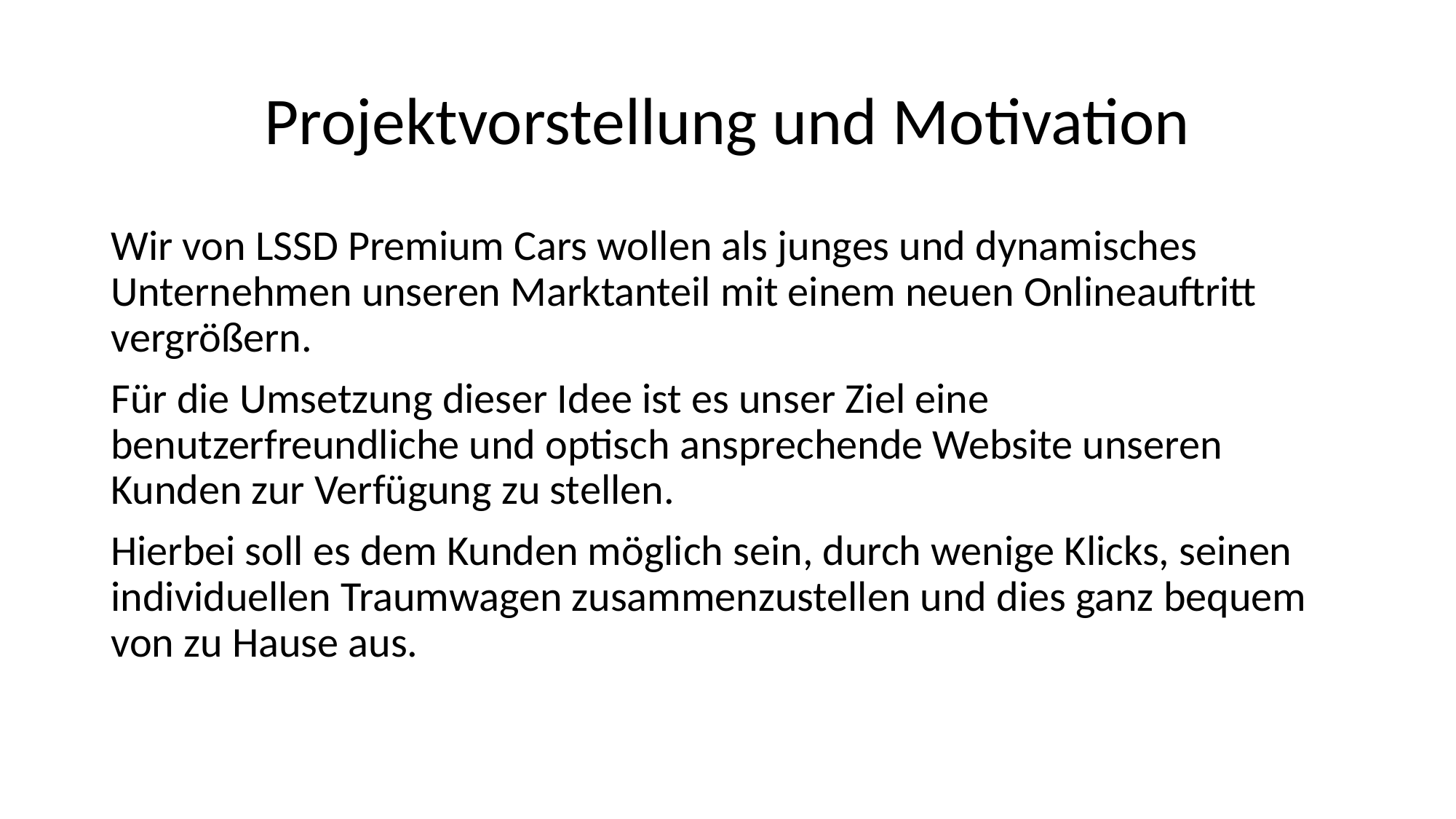

# Projektvorstellung und Motivation
Wir von LSSD Premium Cars wollen als junges und dynamisches Unternehmen unseren Marktanteil mit einem neuen Onlineauftritt vergrößern.
Für die Umsetzung dieser Idee ist es unser Ziel eine benutzerfreundliche und optisch ansprechende Website unseren Kunden zur Verfügung zu stellen.
Hierbei soll es dem Kunden möglich sein, durch wenige Klicks, seinen individuellen Traumwagen zusammenzustellen und dies ganz bequem von zu Hause aus.